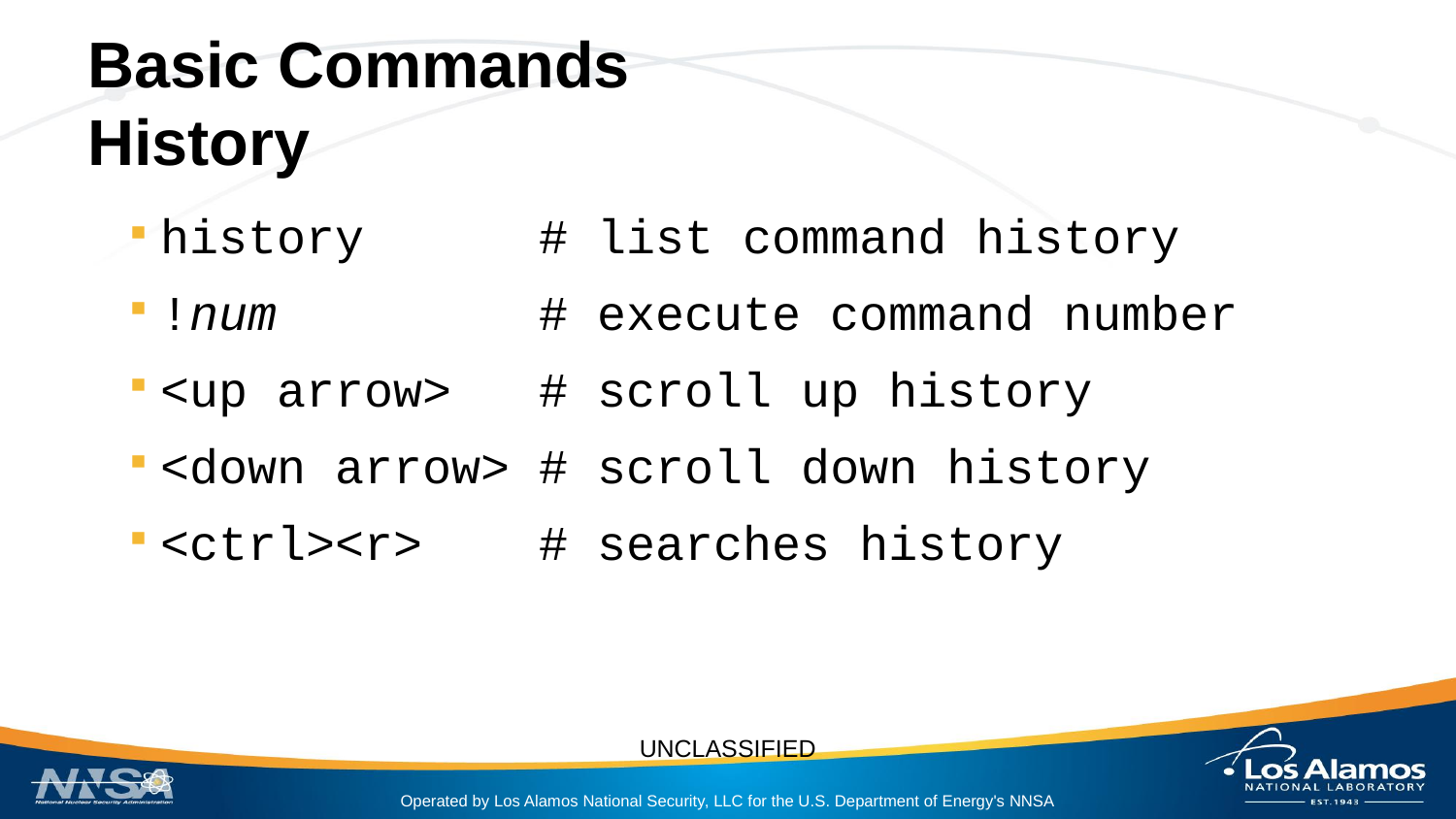

# Basic Commands
History
history      # list command history
!num         # execute command number
<up arrow>   # scroll up history
<down arrow> # scroll down history
<ctrl><r>    # searches history